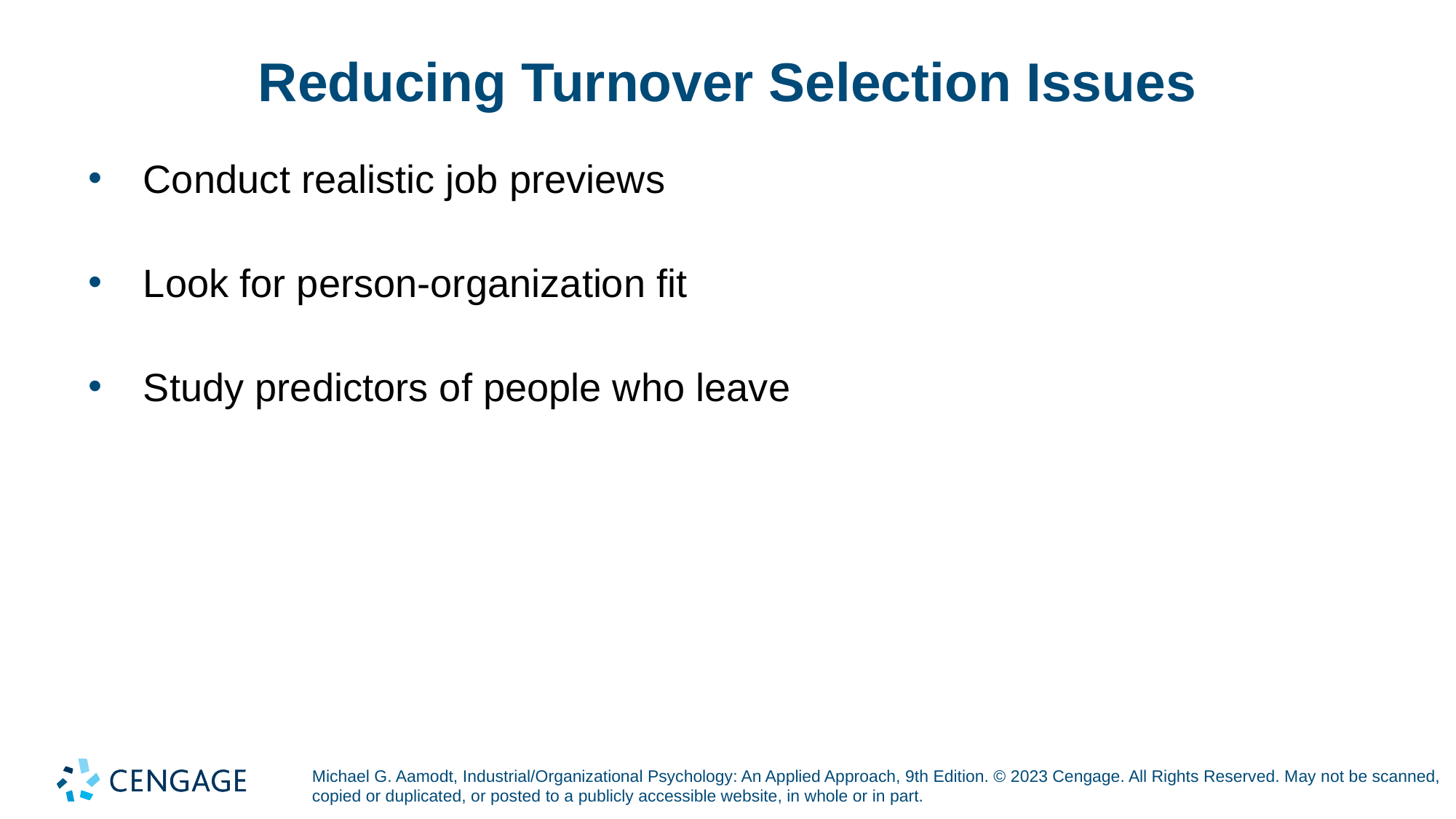

# Reducing Turnover Selection Issues
Conduct realistic job previews
Look for person-organization fit
Study predictors of people who leave